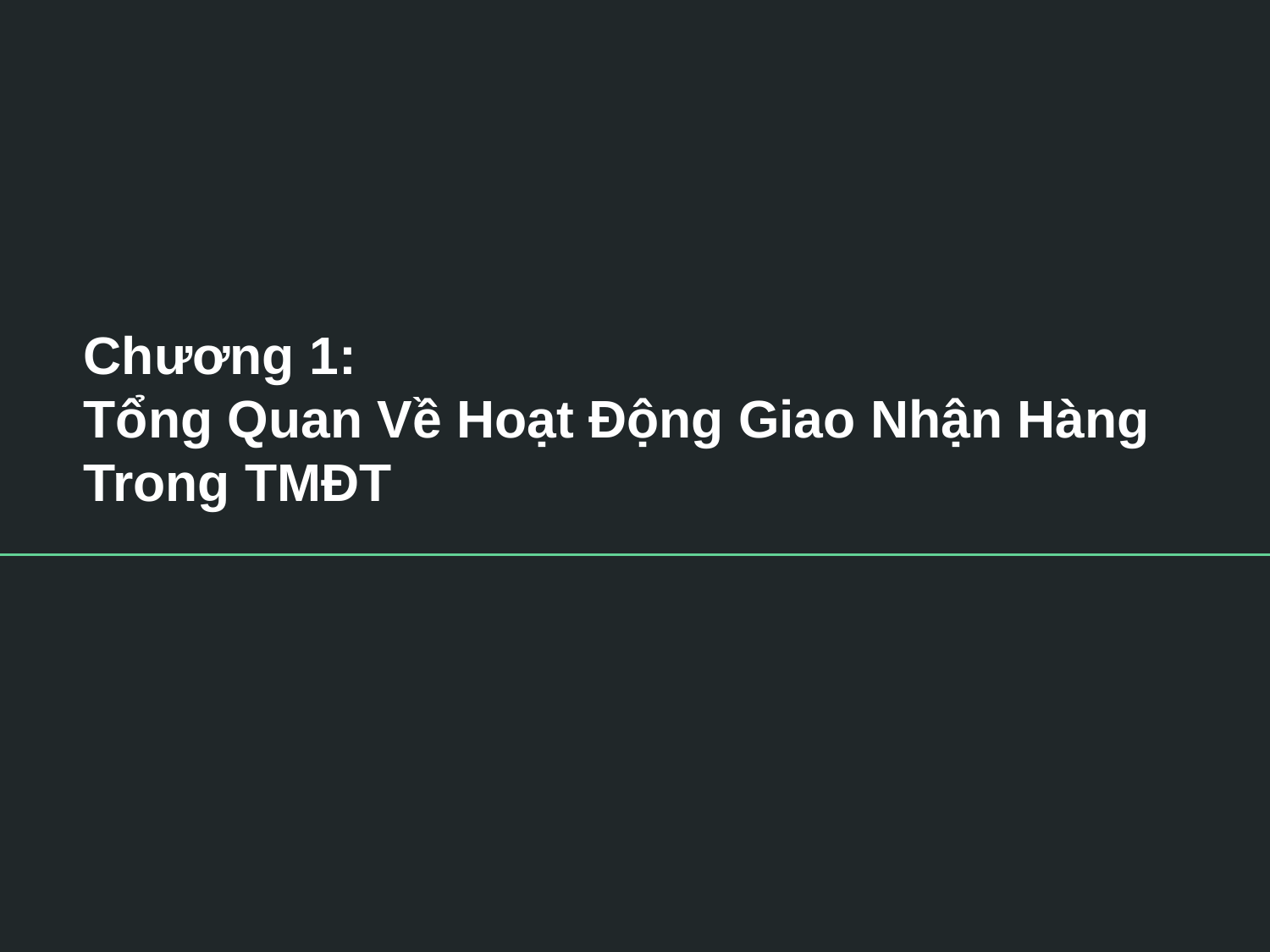

# Chương 1:
Tổng Quan Về Hoạt Động Giao Nhận Hàng Trong TMĐT